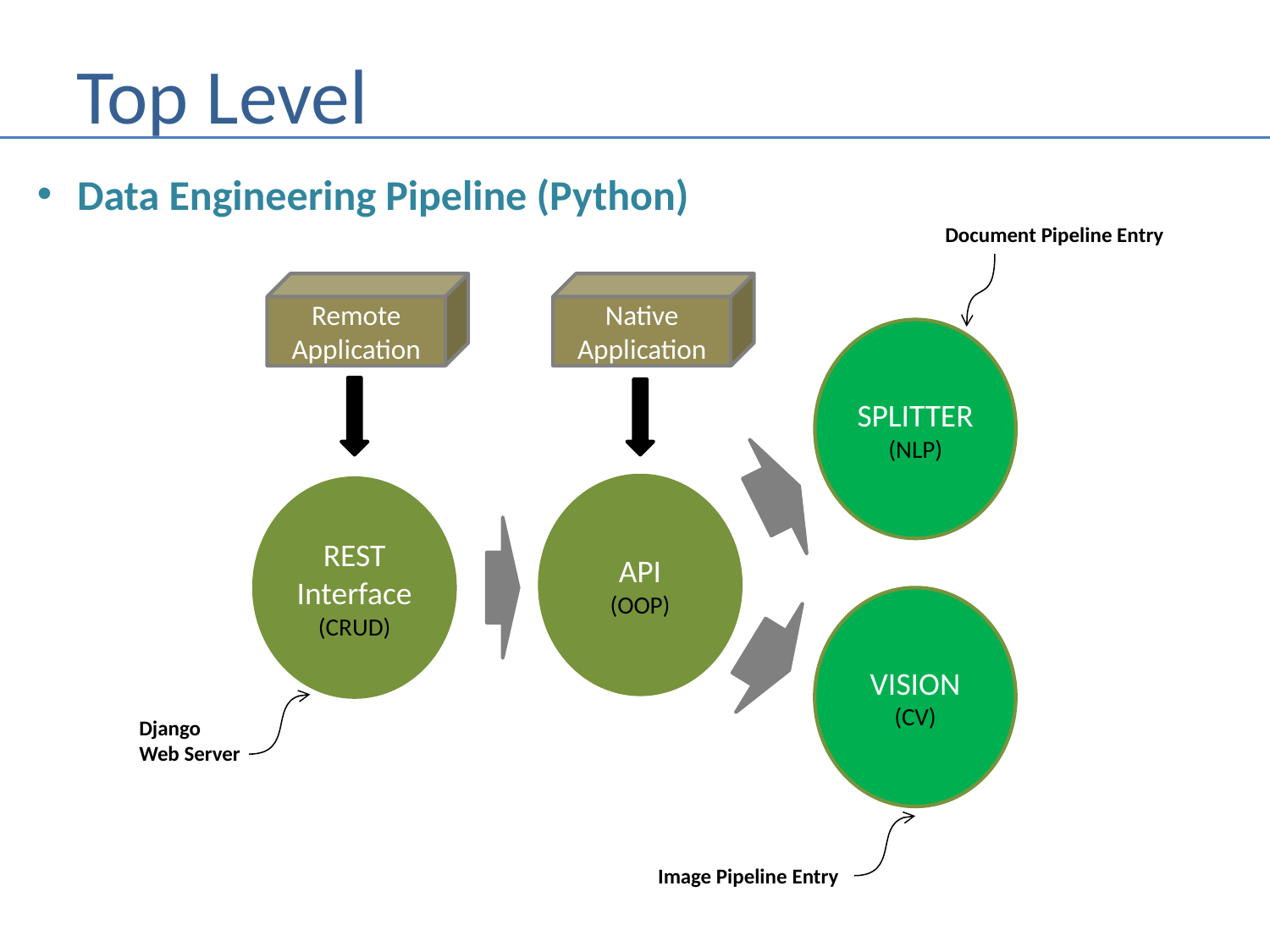

# Top Level
Data Engineering Pipeline (Python)
Document Pipeline Entry
Remote Application
Native
Application
SPLITTER
(NLP)

API
(OOP)
REST
Interface
(CRUD)

VISION
(CV)

Django
Web Server
Image Pipeline Entry